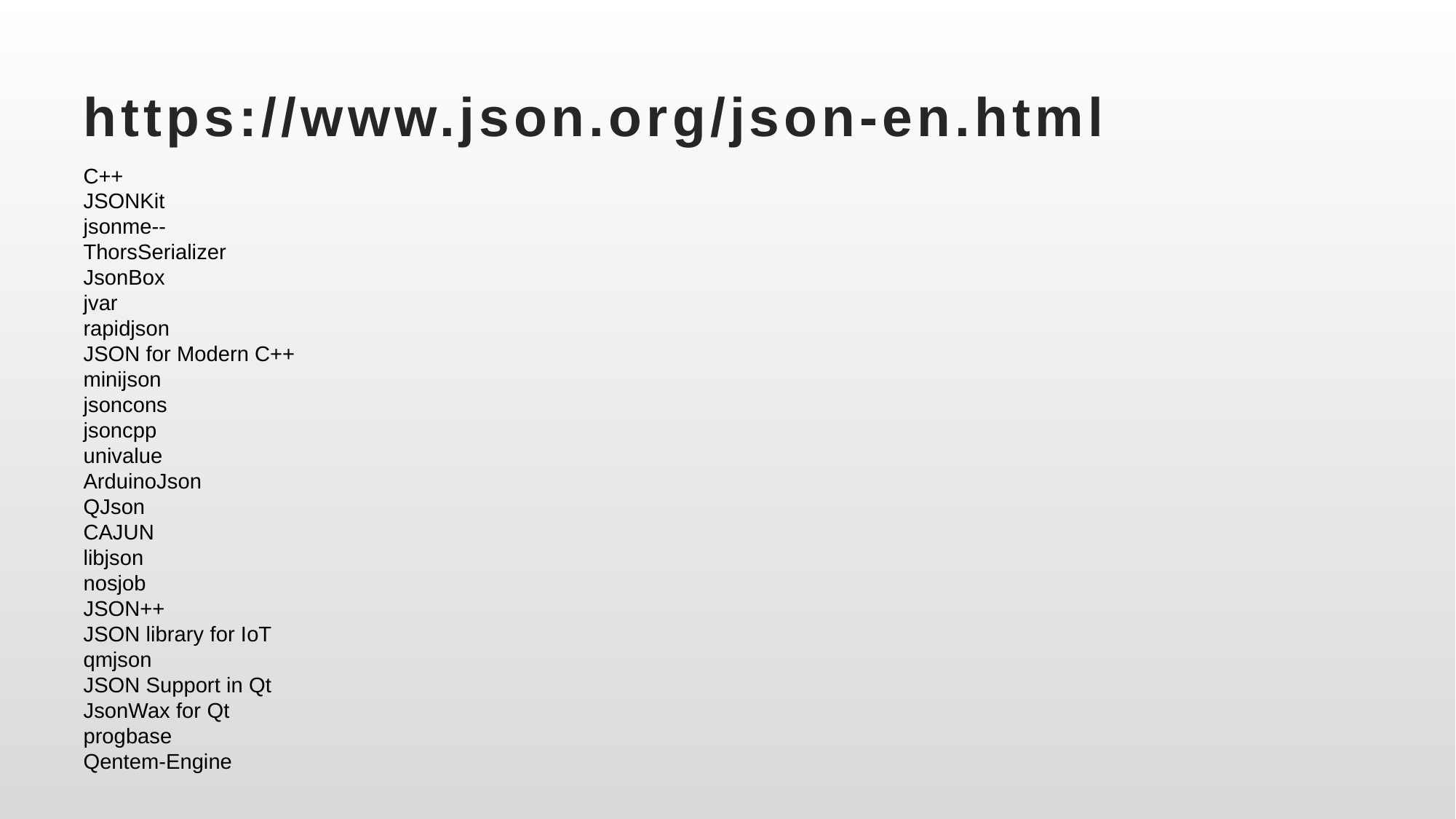

# https://www.json.org/json-en.html
C++
JSONKit
jsonme--
ThorsSerializer
JsonBox
jvar
rapidjson
JSON for Modern C++
minijson
jsoncons
jsoncpp
univalue
ArduinoJson
QJson
CAJUN
libjson
nosjob
JSON++
JSON library for IoT
qmjson
JSON Support in Qt
JsonWax for Qt
progbase
Qentem-Engine